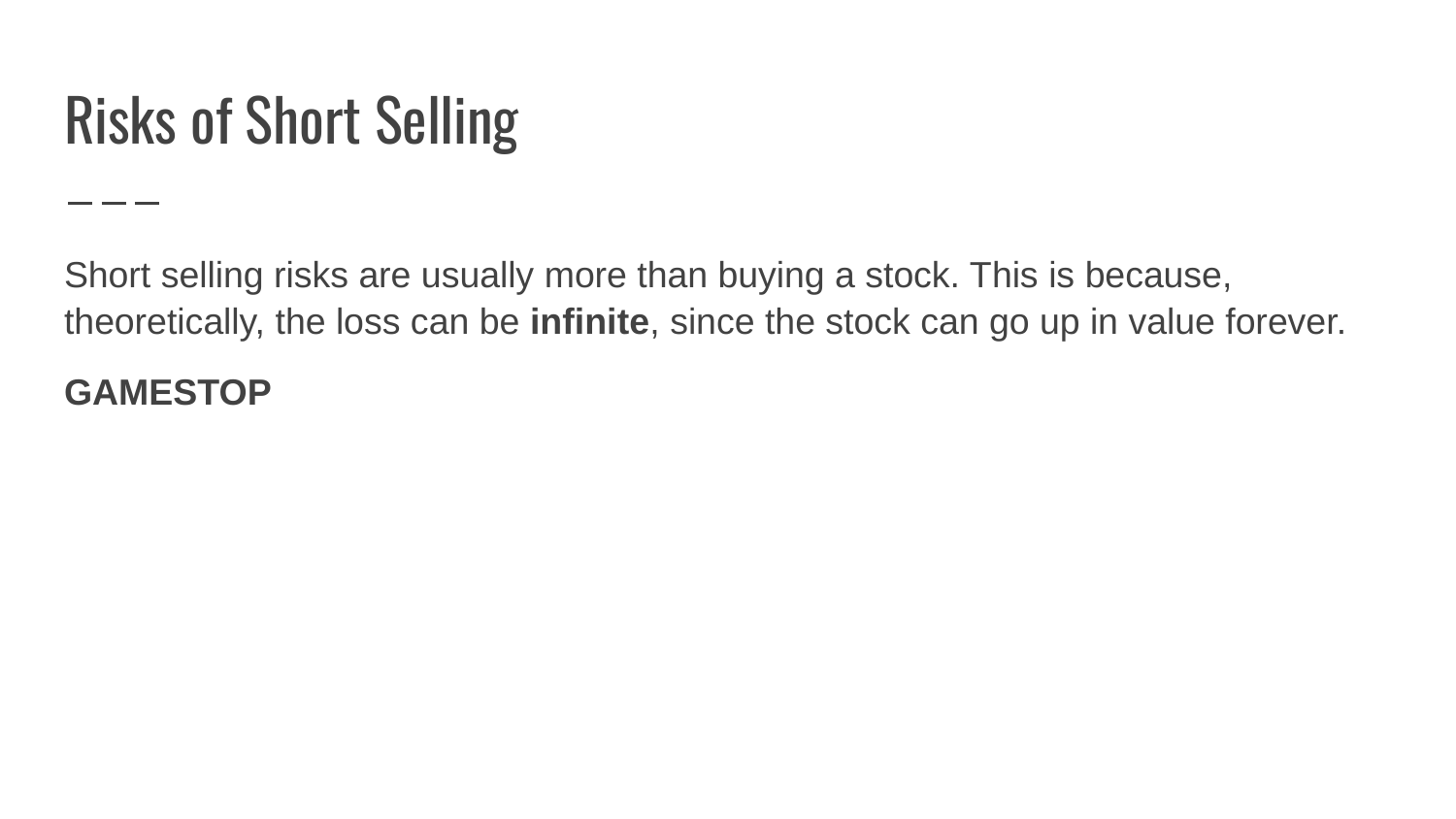

# Risks of Short Selling
Short selling risks are usually more than buying a stock. This is because, theoretically, the loss can be infinite, since the stock can go up in value forever.
GAMESTOP